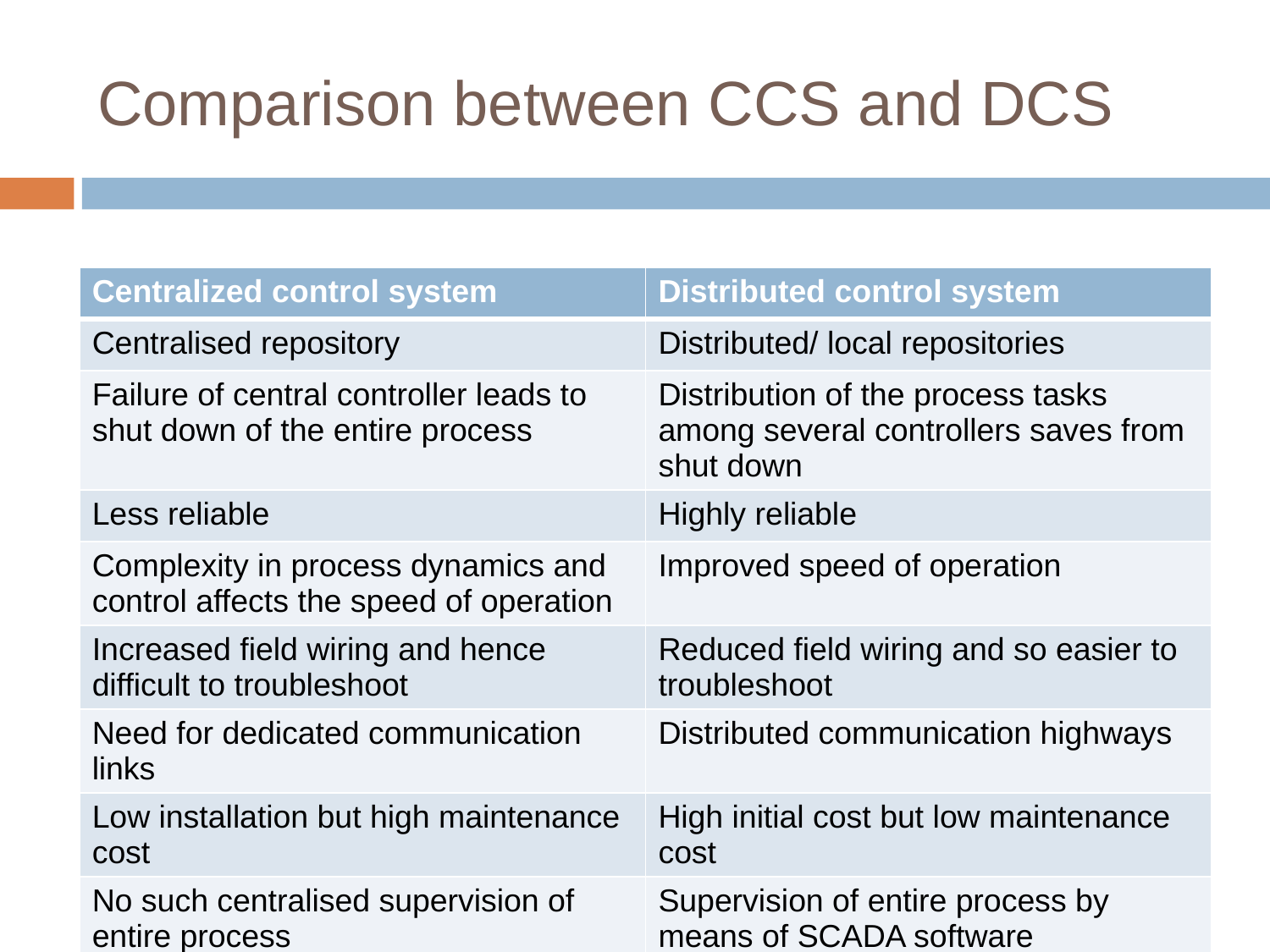

# Comparison between CCS and DCS
| Centralized control system | Distributed control system |
| --- | --- |
| Centralised repository | Distributed/ local repositories |
| Failure of central controller leads to shut down of the entire process | Distribution of the process tasks among several controllers saves from shut down |
| Less reliable | Highly reliable |
| Complexity in process dynamics and control affects the speed of operation | Improved speed of operation |
| Increased field wiring and hence difficult to troubleshoot | Reduced field wiring and so easier to troubleshoot |
| Need for dedicated communication links | Distributed communication highways |
| Low installation but high maintenance cost | High initial cost but low maintenance cost |
| No such centralised supervision of entire process | Supervision of entire process by means of SCADA software |